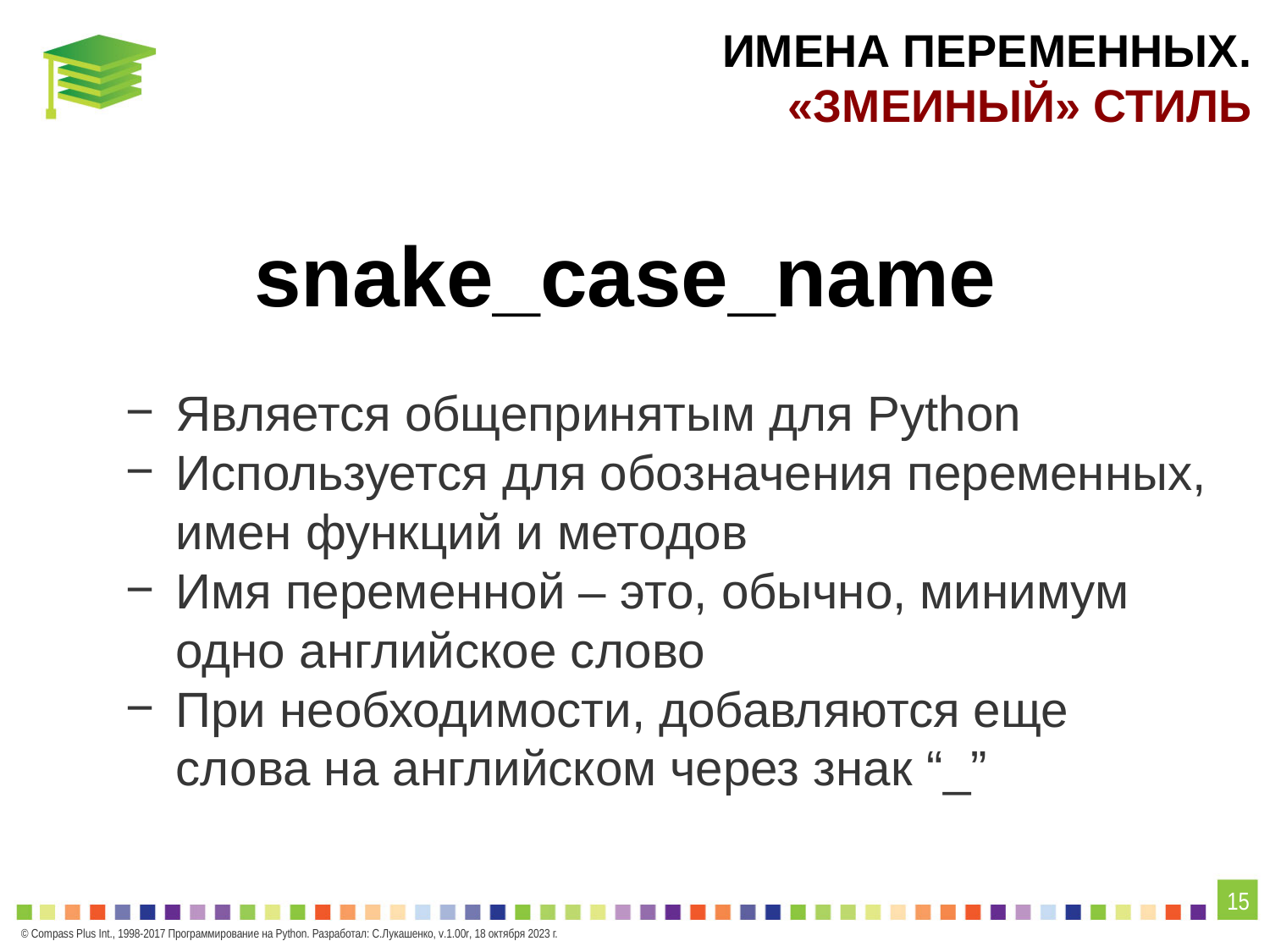

# Имена переменных. «Змеиный» СТИЛь
snake_case_name

Является общепринятым для Python
Используется для обозначения переменных, имен функций и методов
Имя переменной – это, обычно, минимум одно английское слово
При необходимости, добавляются еще слова на английском через знак “_”